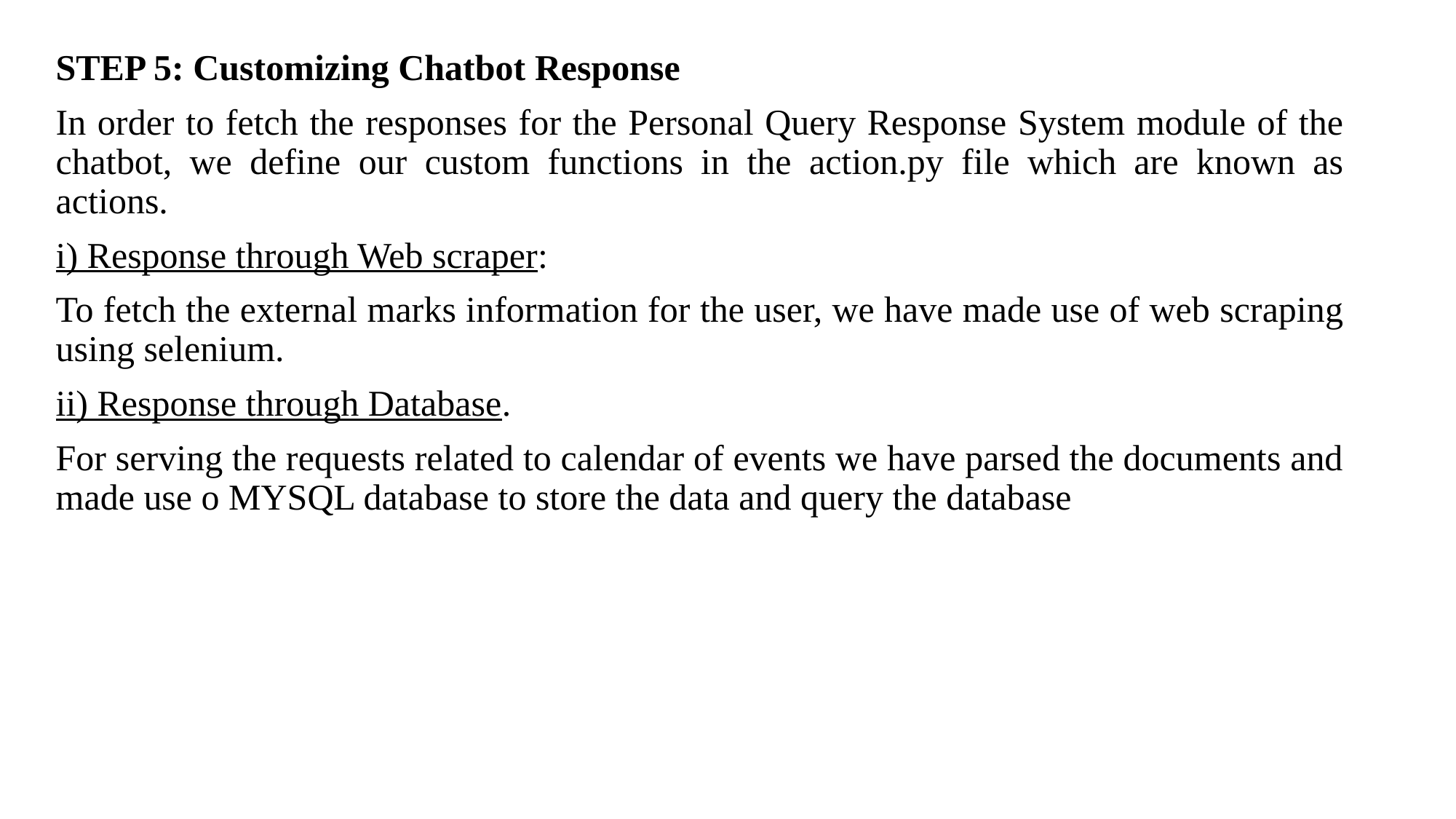

STEP 5: Customizing Chatbot Response
In order to fetch the responses for the Personal Query Response System module of the chatbot, we define our custom functions in the action.py file which are known as actions.
i) Response through Web scraper:
To fetch the external marks information for the user, we have made use of web scraping using selenium.
ii) Response through Database.
For serving the requests related to calendar of events we have parsed the documents and made use o MYSQL database to store the data and query the database
# .